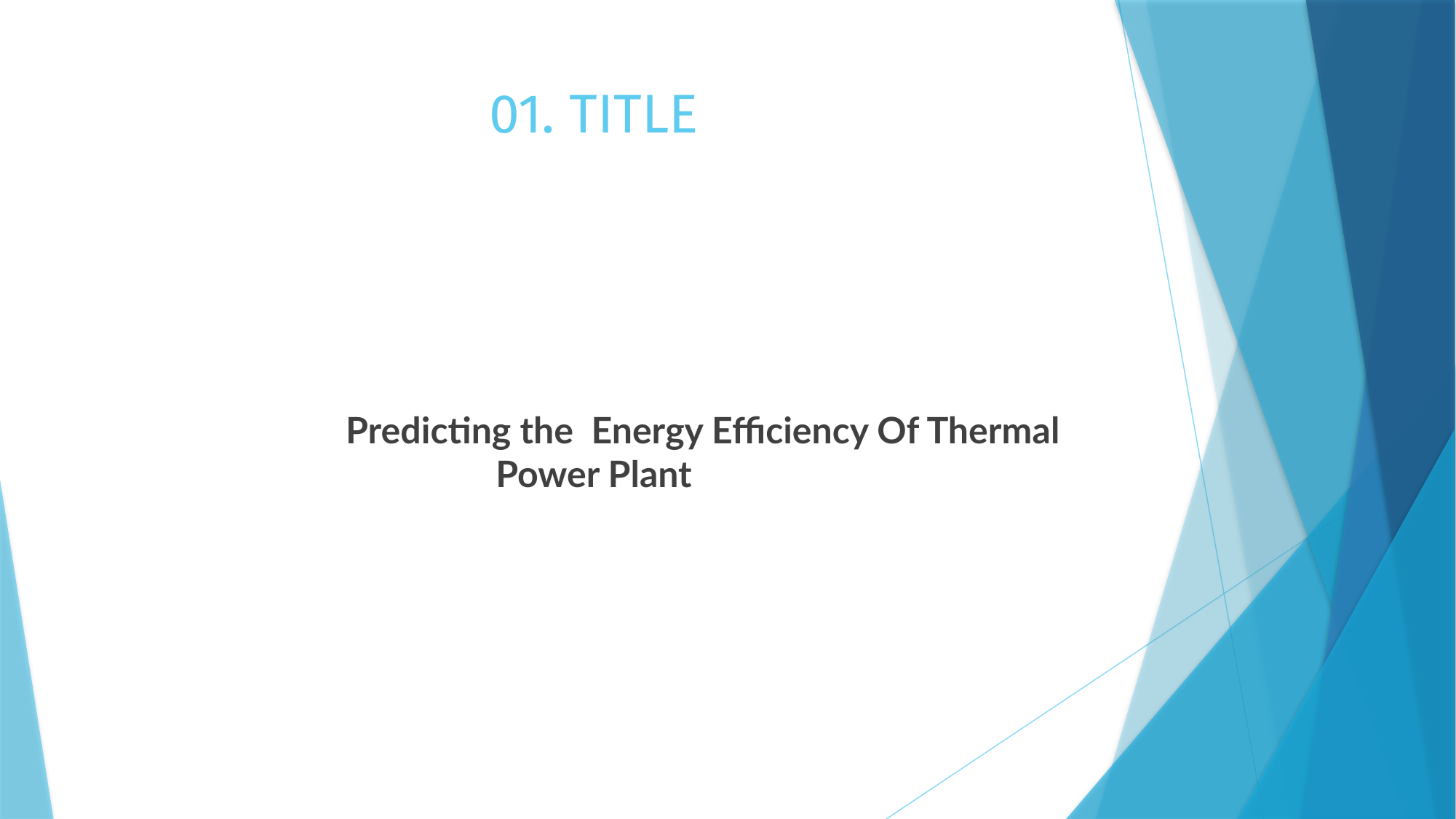

# 01. TITLE

		Predicting the  Energy Efficiency Of Thermal Power Plant